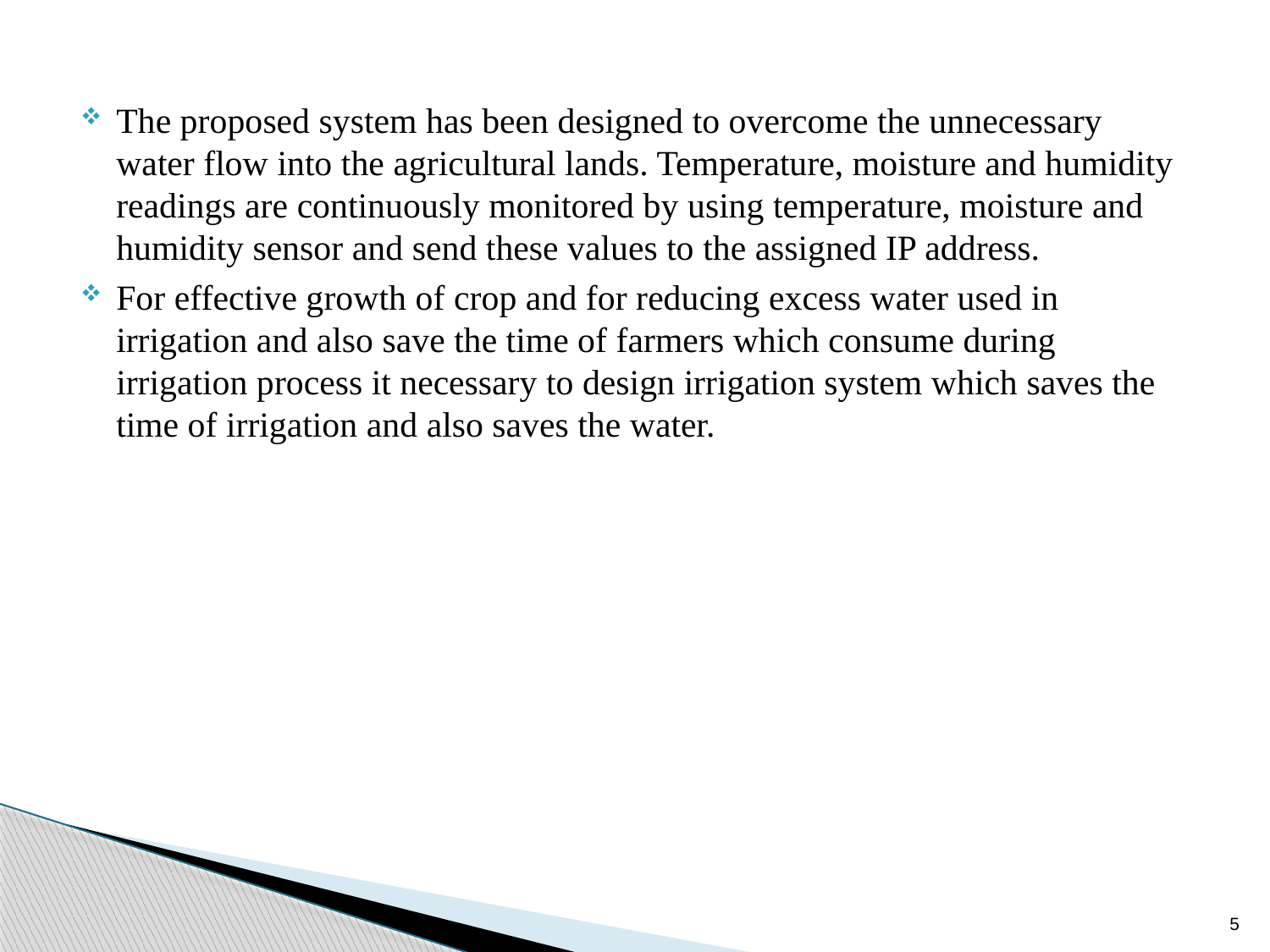

The proposed system has been designed to overcome the unnecessary water flow into the agricultural lands. Temperature, moisture and humidity readings are continuously monitored by using temperature, moisture and humidity sensor and send these values to the assigned IP address.
For effective growth of crop and for reducing excess water used in irrigation and also save the time of farmers which consume during irrigation process it necessary to design irrigation system which saves the time of irrigation and also saves the water.

5